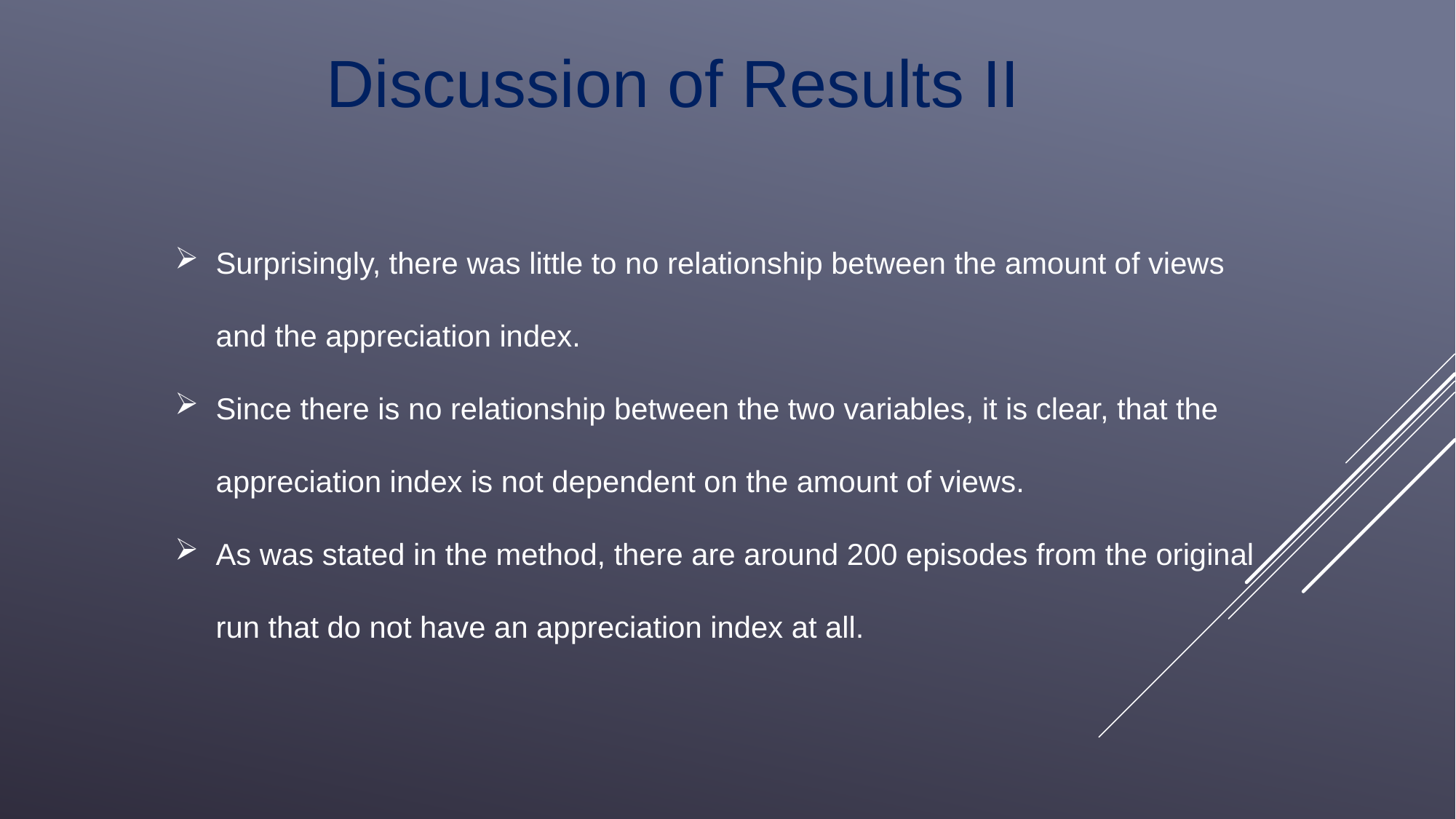

Discussion of Results II
Surprisingly, there was little to no relationship between the amount of views and the appreciation index.
Since there is no relationship between the two variables, it is clear, that the appreciation index is not dependent on the amount of views.
As was stated in the method, there are around 200 episodes from the original run that do not have an appreciation index at all.